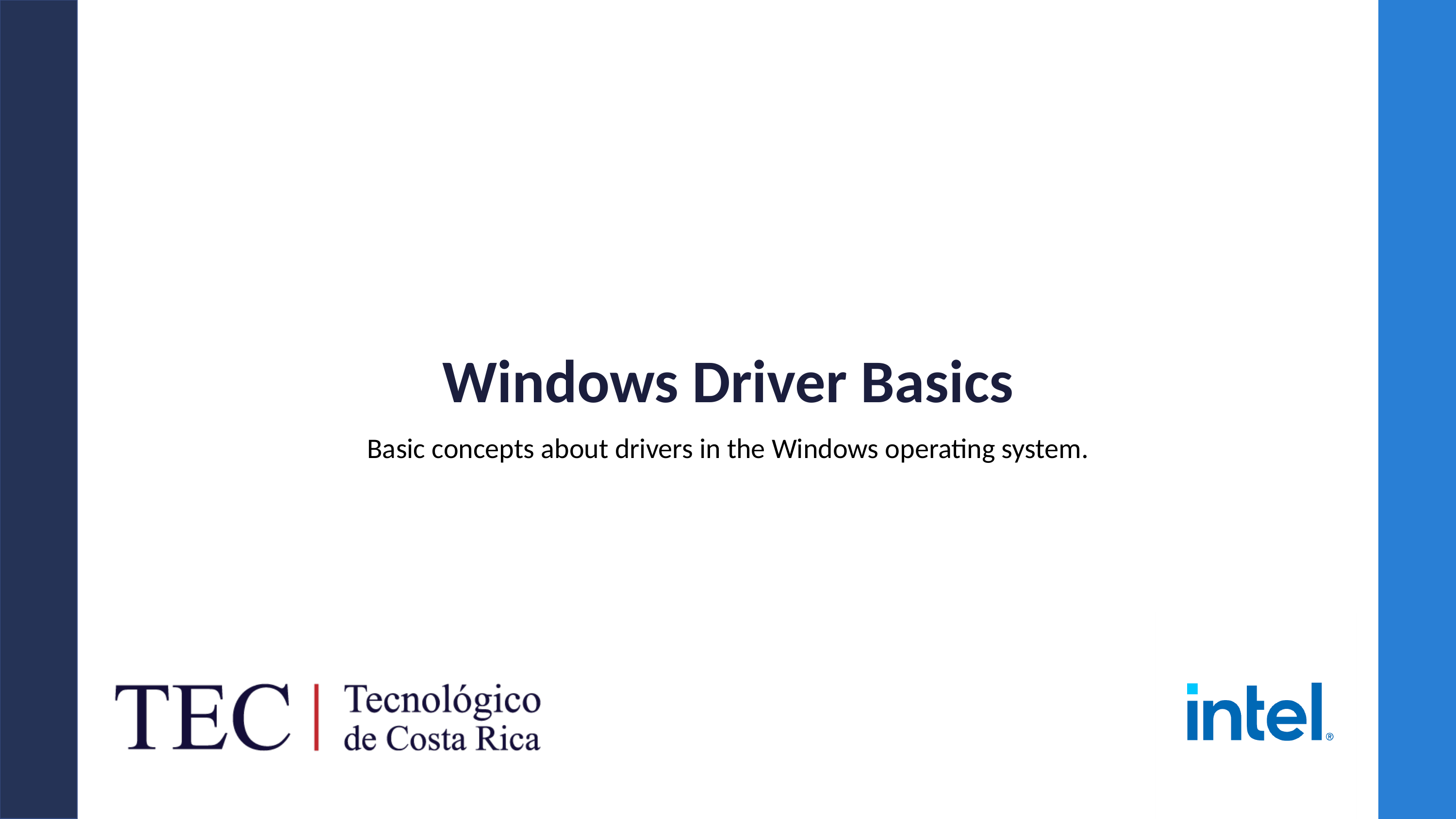

# Windows Driver Basics
Basic concepts about drivers in the Windows operating system.